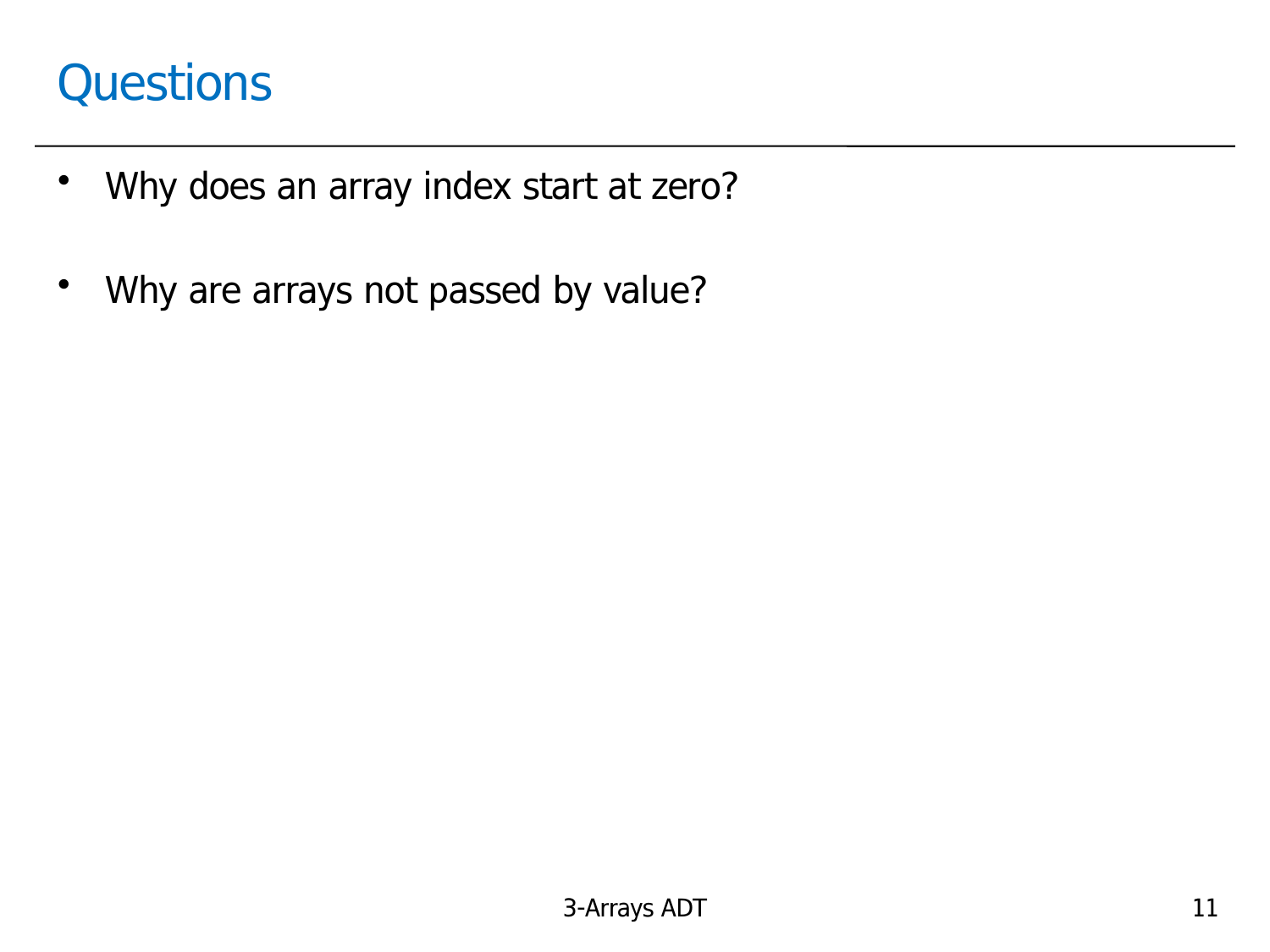

# Questions
Why does an array index start at zero?

Why are arrays not passed by value?
3-Arrays ADT
11